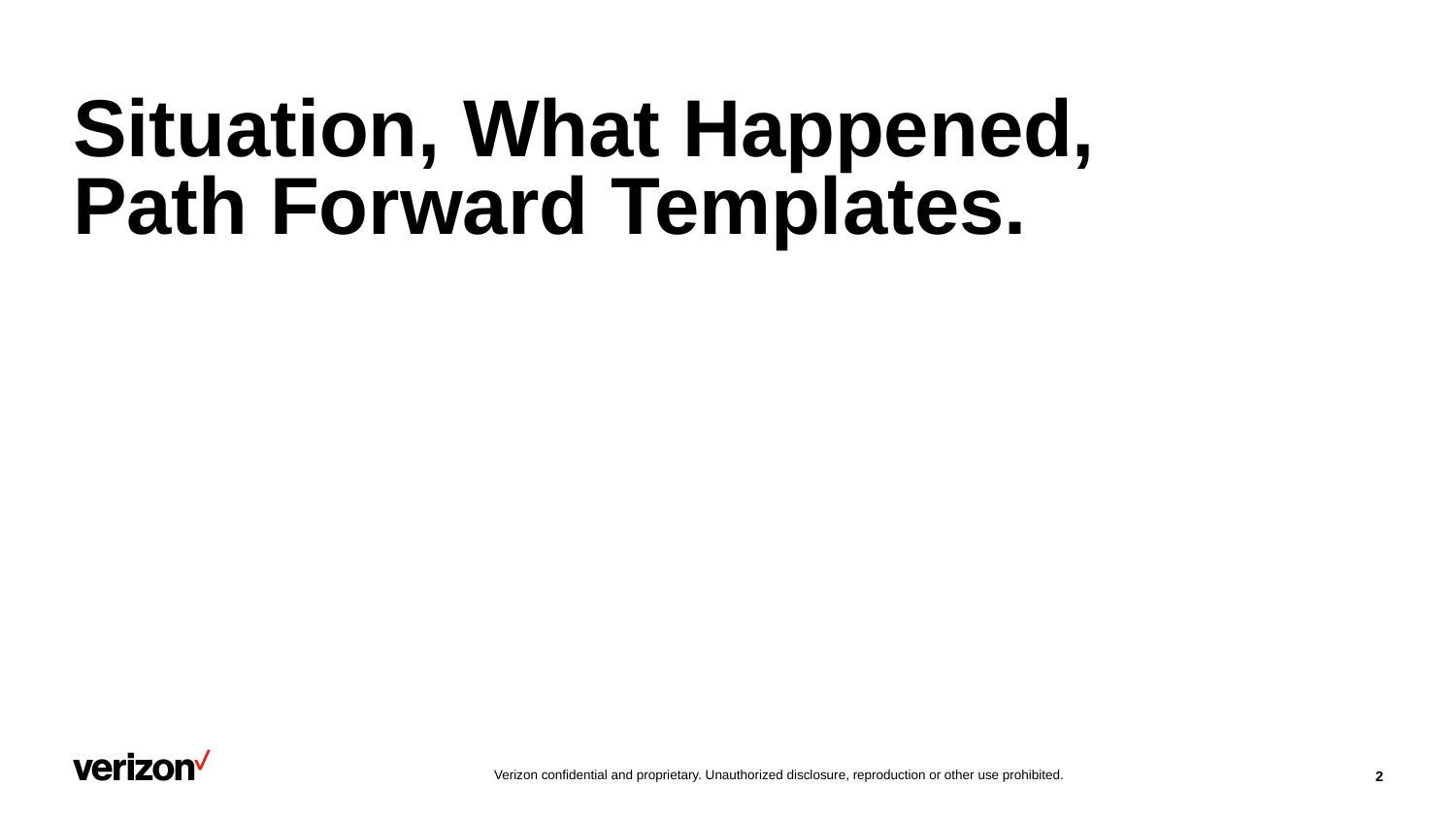

# Situation, What Happened, Path Forward Templates.
2